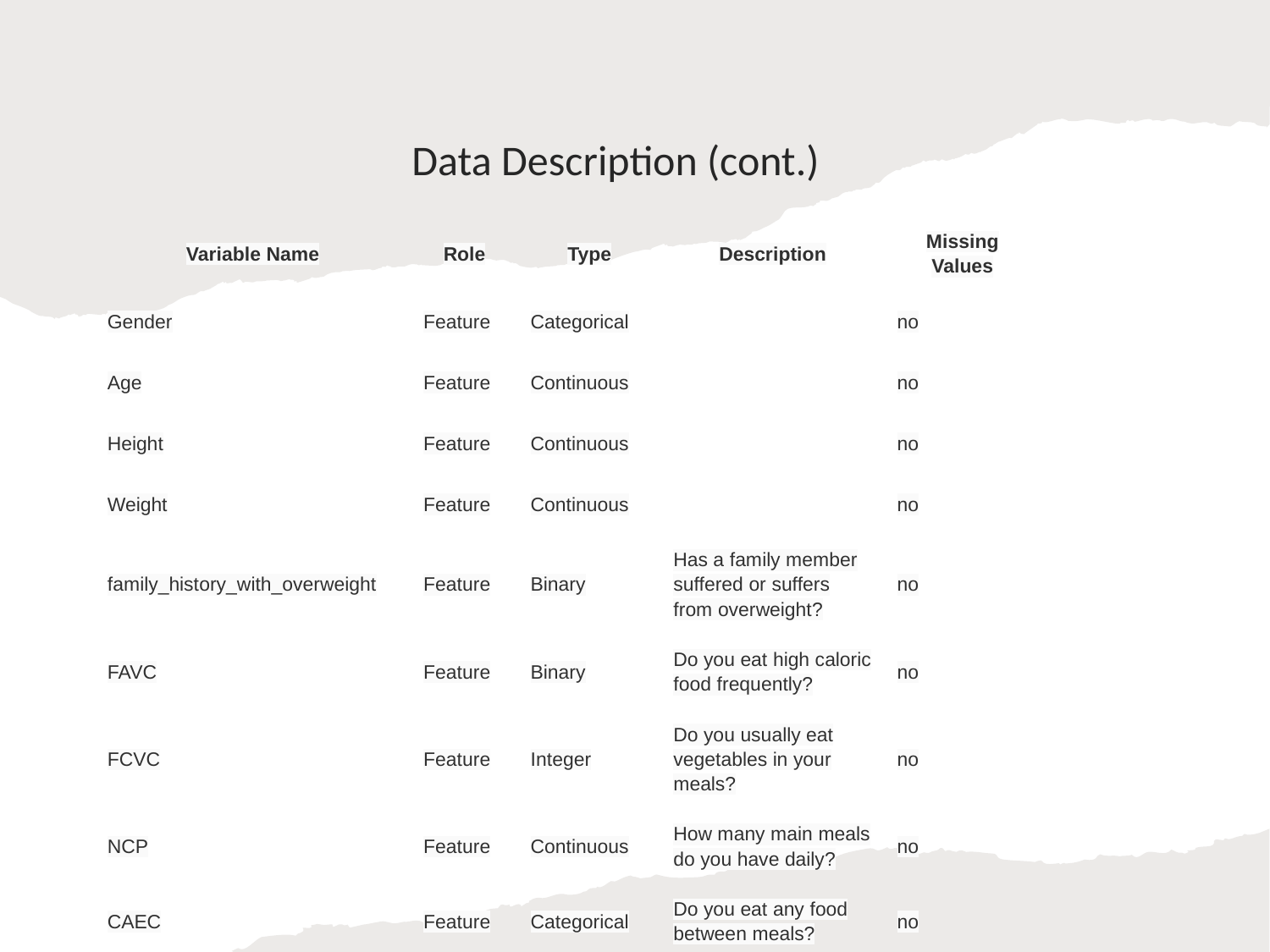

# Data Description (cont.)
| Variable Name | Role | Type | Description | Missing Values |
| --- | --- | --- | --- | --- |
| Gender | Feature | Categorical |  | no |
| Age | Feature | Continuous |  | no |
| Height | Feature | Continuous |  | no |
| Weight | Feature | Continuous |  | no |
| family\_history\_with\_overweight | Feature | Binary | Has a family member suffered or suffers from overweight? | no |
| FAVC | Feature | Binary | Do you eat high caloric food frequently? | no |
| FCVC | Feature | Integer | Do you usually eat vegetables in your meals? | no |
| NCP | Feature | Continuous | How many main meals do you have daily? | no |
| CAEC | Feature | Categorical | Do you eat any food between meals? | no |
| SMOKE | Feature | Binary | Do you smoke? | no |

https://archive.ics.uci.edu/dataset/544/estimation+of+obesity+levels+based+on+eating+habits+and+physical+condition